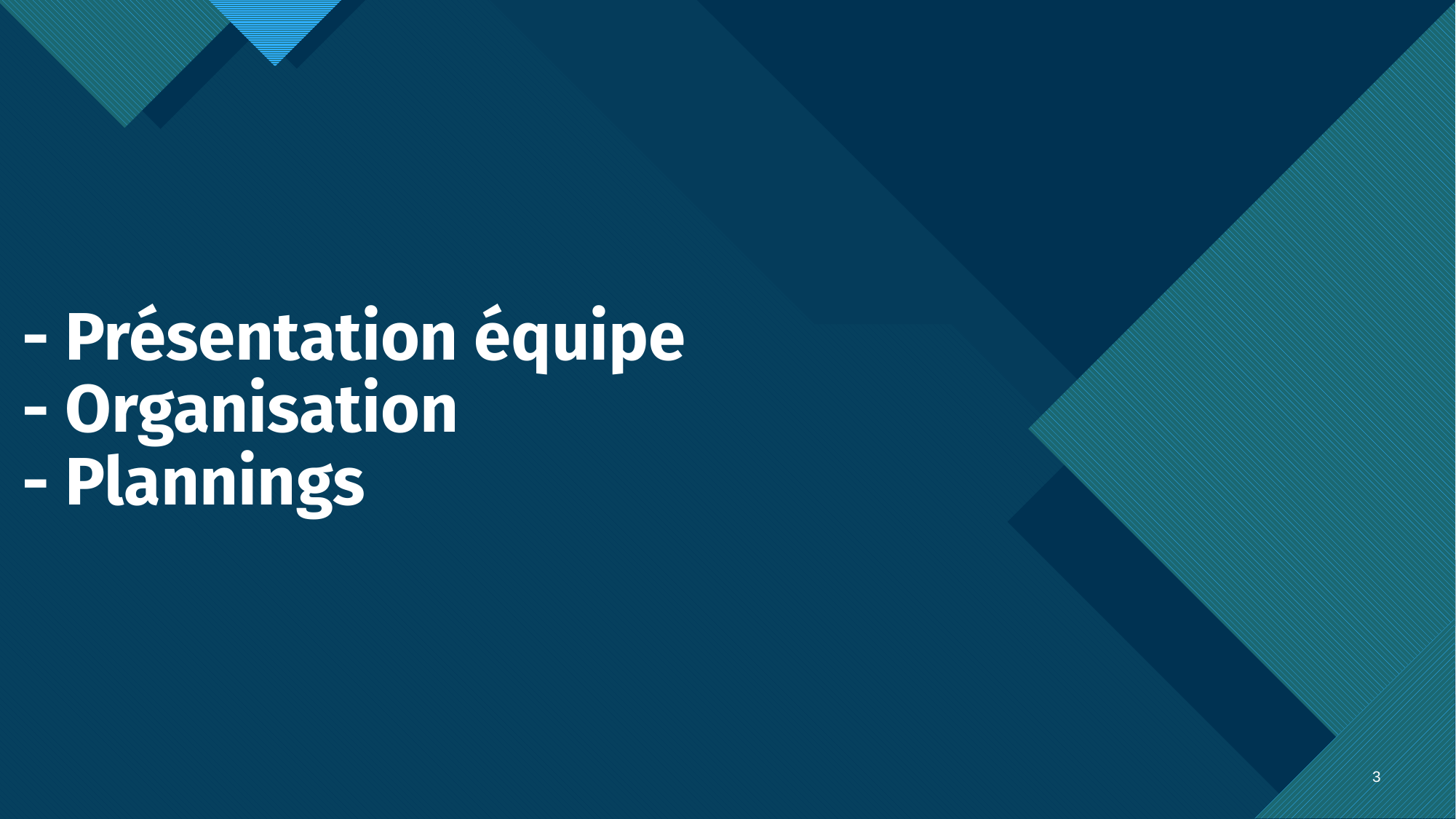

# - Présentation équipe - Organisation - Plannings
3